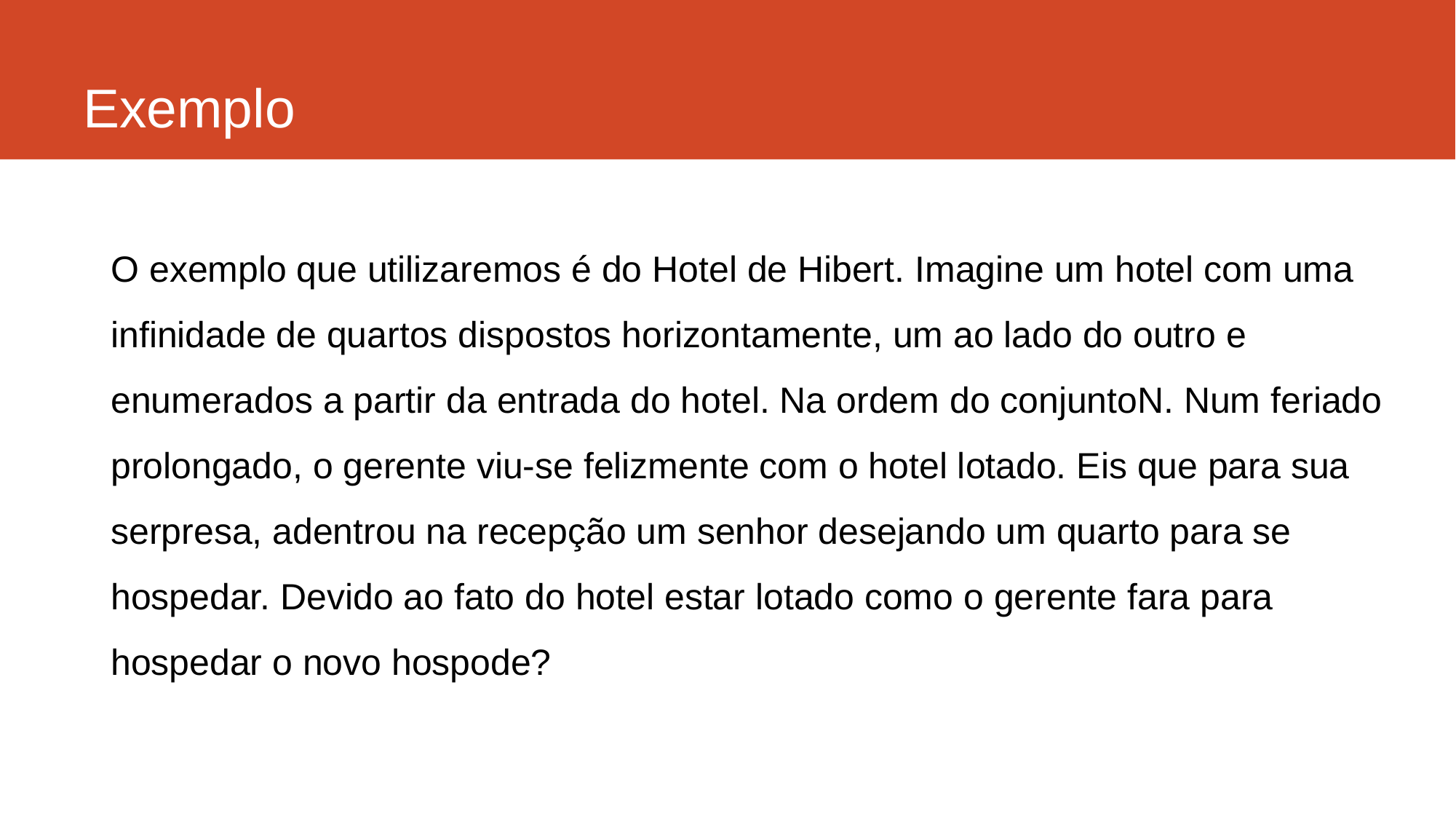

# Exemplo
O exemplo que utilizaremos é do Hotel de Hibert. Imagine um hotel com uma infinidade de quartos dispostos horizontamente, um ao lado do outro e enumerados a partir da entrada do hotel. Na ordem do conjuntoN. Num feriado prolongado, o gerente viu-se felizmente com o hotel lotado. Eis que para sua serpresa, adentrou na recepção um senhor desejando um quarto para se hospedar. Devido ao fato do hotel estar lotado como o gerente fara para hospedar o novo hospode?